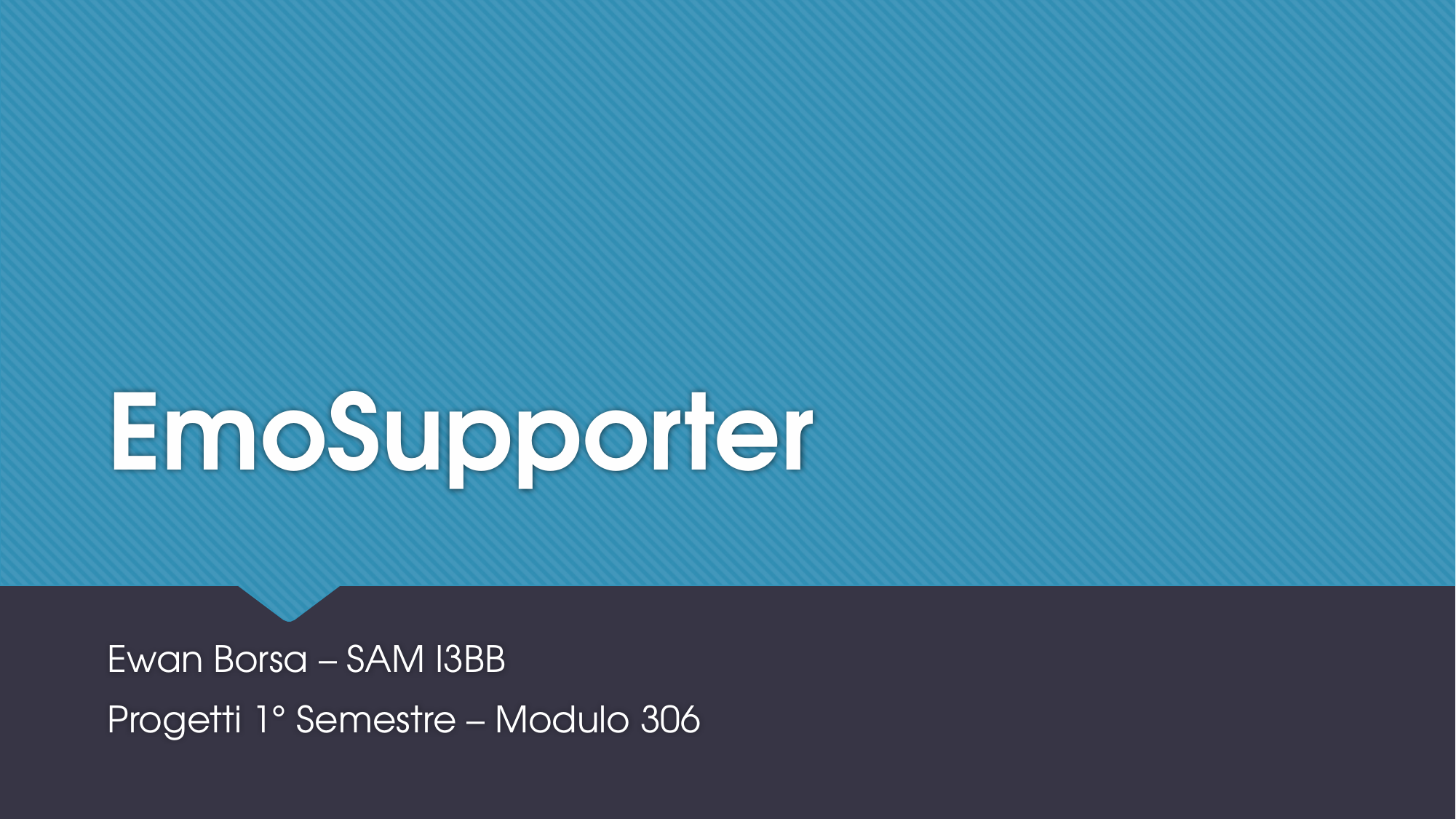

# EmoSupporter
Ewan Borsa – SAM I3BB
Progetti 1° Semestre – Modulo 306